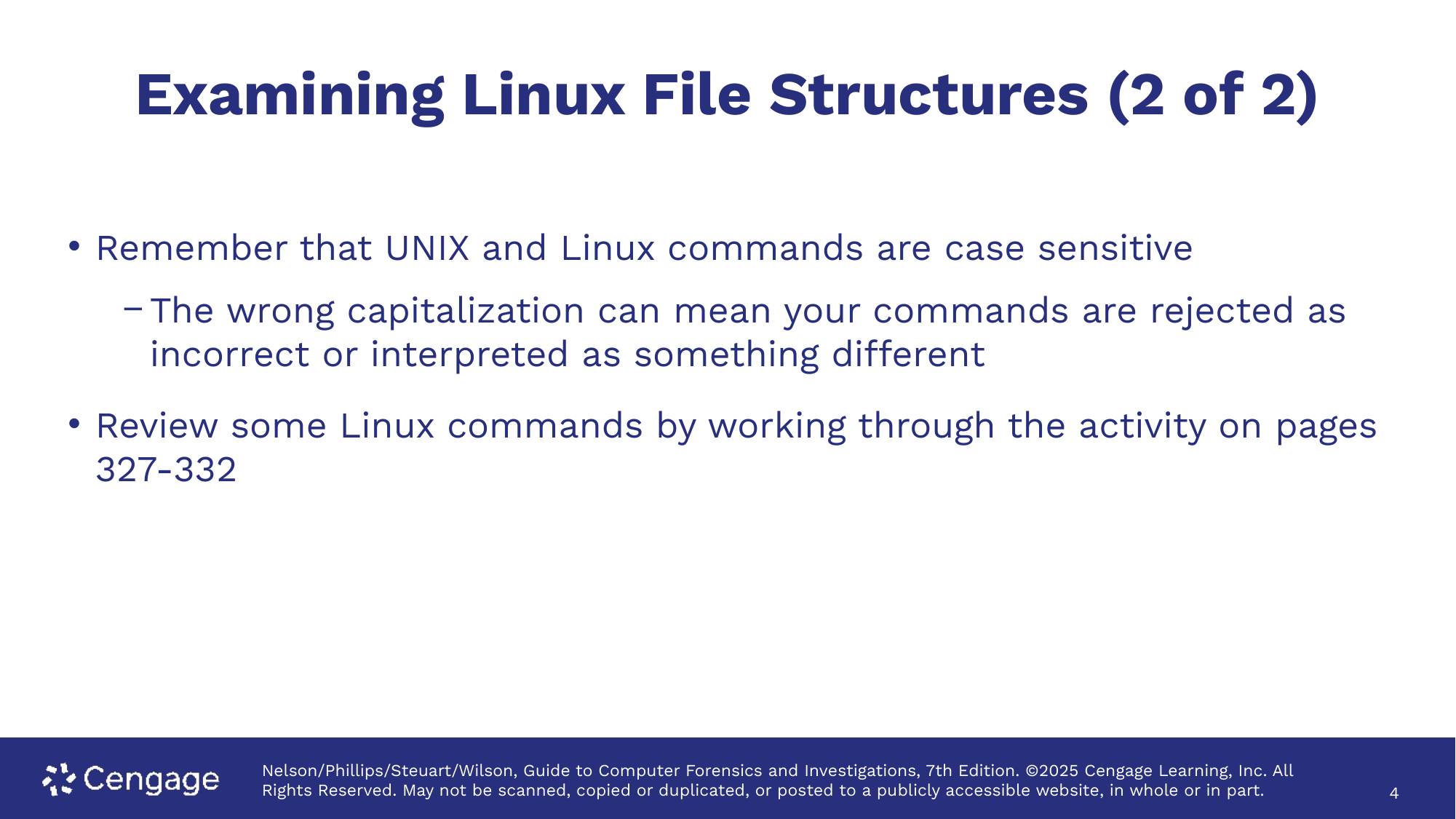

# Examining Linux File Structures (2 of 2)
Remember that UNIX and Linux commands are case sensitive
The wrong capitalization can mean your commands are rejected as incorrect or interpreted as something different
Review some Linux commands by working through the activity on pages 327-332